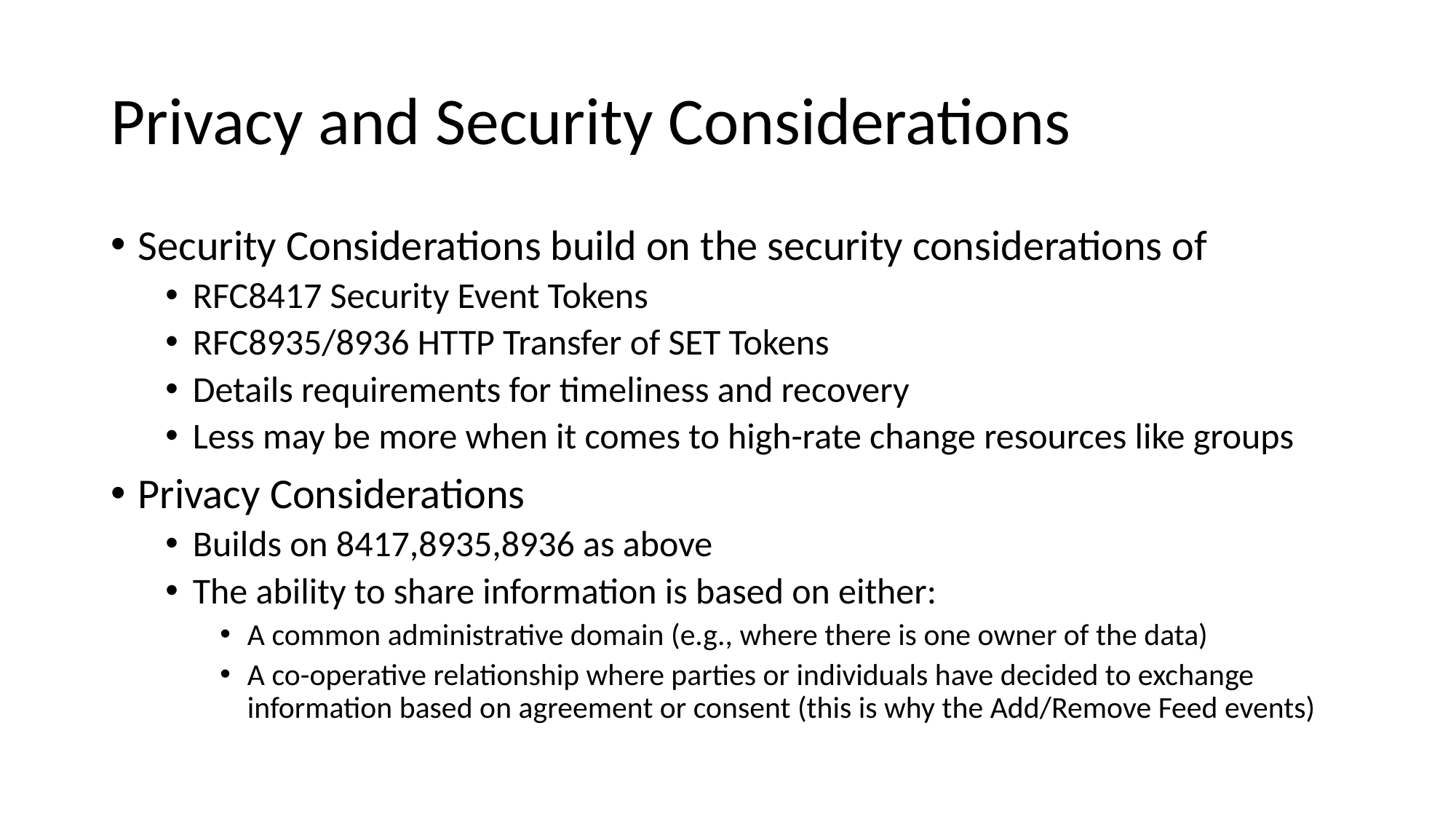

# Privacy and Security Considerations
Security Considerations build on the security considerations of
RFC8417 Security Event Tokens
RFC8935/8936 HTTP Transfer of SET Tokens
Details requirements for timeliness and recovery
Less may be more when it comes to high-rate change resources like groups
Privacy Considerations
Builds on 8417,8935,8936 as above
The ability to share information is based on either:
A common administrative domain (e.g., where there is one owner of the data)
A co-operative relationship where parties or individuals have decided to exchange information based on agreement or consent (this is why the Add/Remove Feed events)